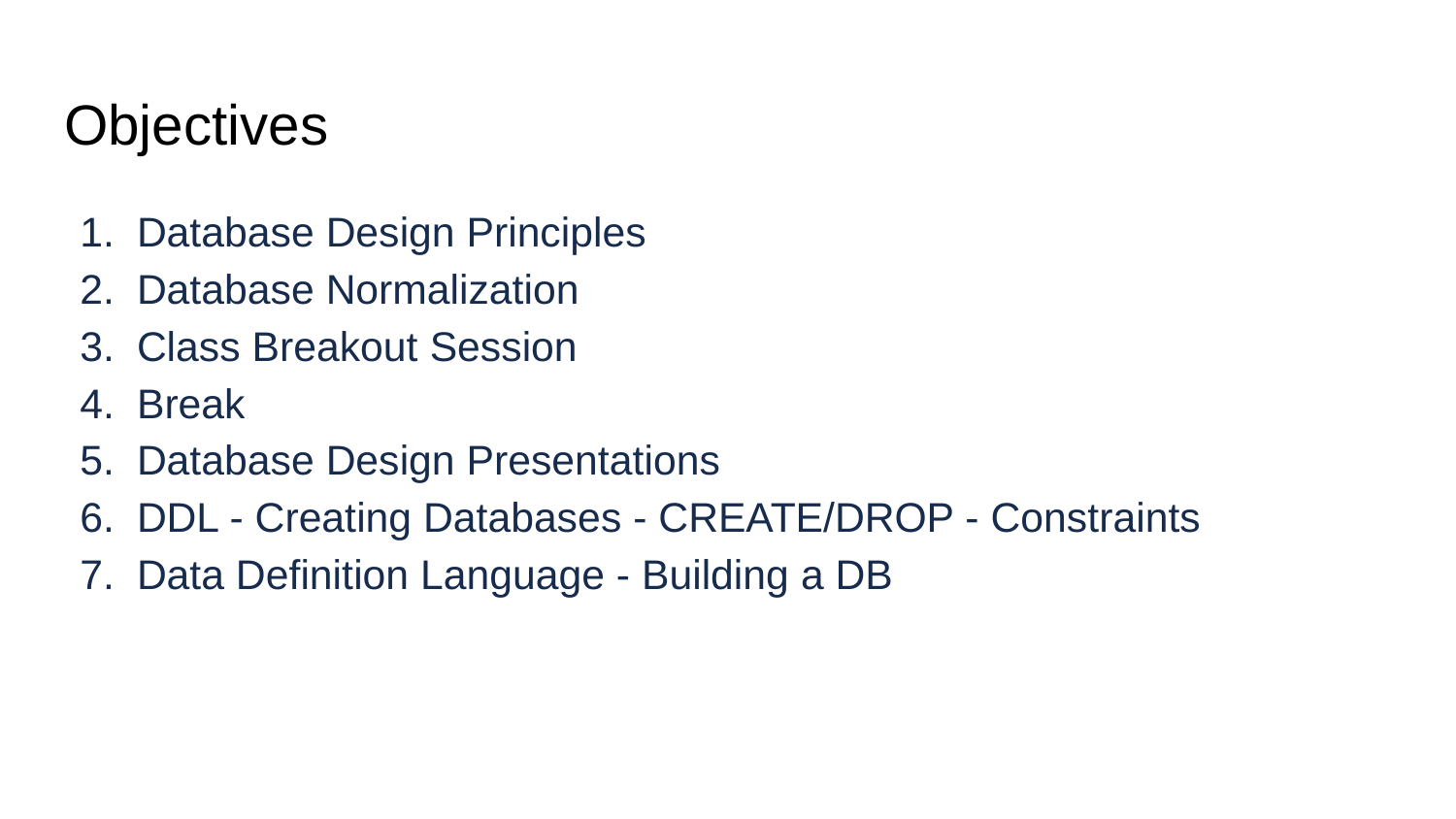

# Objectives
Database Design Principles
Database Normalization
Class Breakout Session
Break
Database Design Presentations
DDL - Creating Databases - CREATE/DROP - Constraints
Data Definition Language - Building a DB